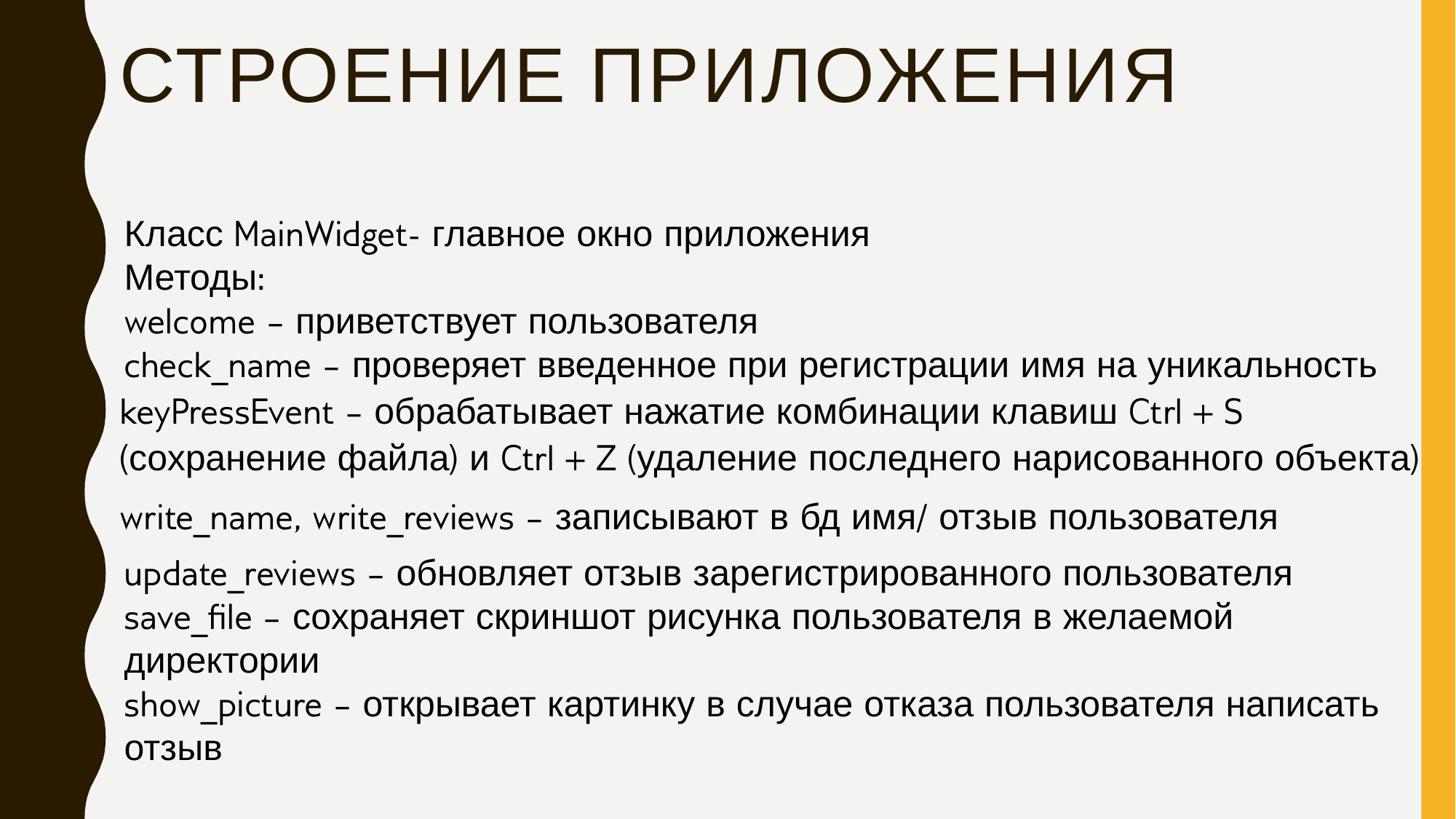

# Строение приложения
Класс MainWidget- главное окно приложения
Методы:
welcome – приветствует пользователя
check_name – проверяет введенное при регистрации имя на уникальность
keyPressEvent – обрабатывает нажатие комбинации клавиш Ctrl + S (сохранение файла) и Ctrl + Z (удаление последнего нарисованного объекта)
write_name, write_reviews – записывают в бд имя/ отзыв пользователя
update_reviews – обновляет отзыв зарегистрированного пользователя
save_file – сохраняет скриншот рисунка пользователя в желаемой директории
show_picture – открывает картинку в случае отказа пользователя написать отзыв